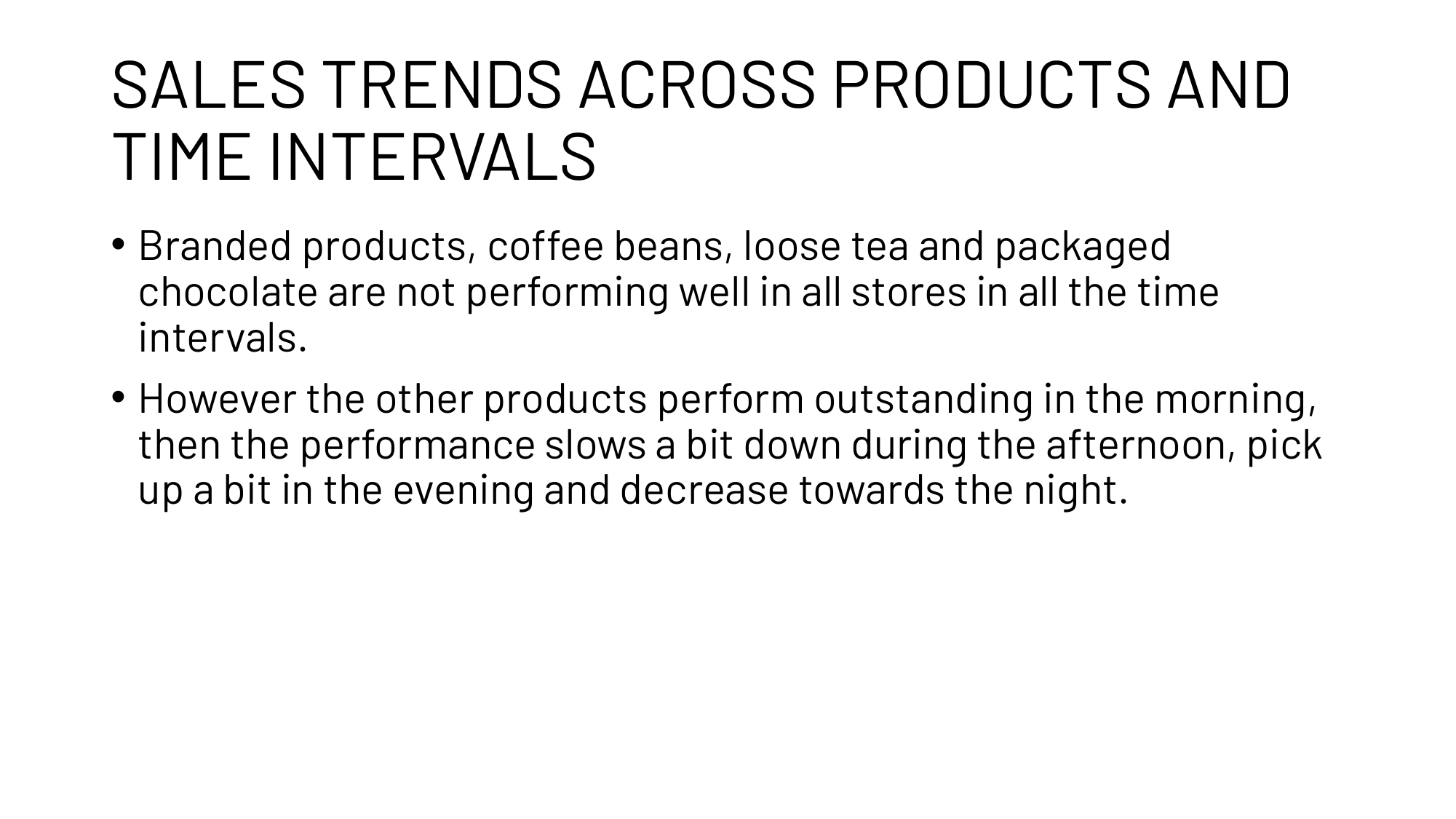

# SALES TRENDS ACROSS PRODUCTS AND TIME INTERVALS
Branded products, coffee beans, loose tea and packaged chocolate are not performing well in all stores in all the time intervals.
However the other products perform outstanding in the morning, then the performance slows a bit down during the afternoon, pick up a bit in the evening and decrease towards the night.